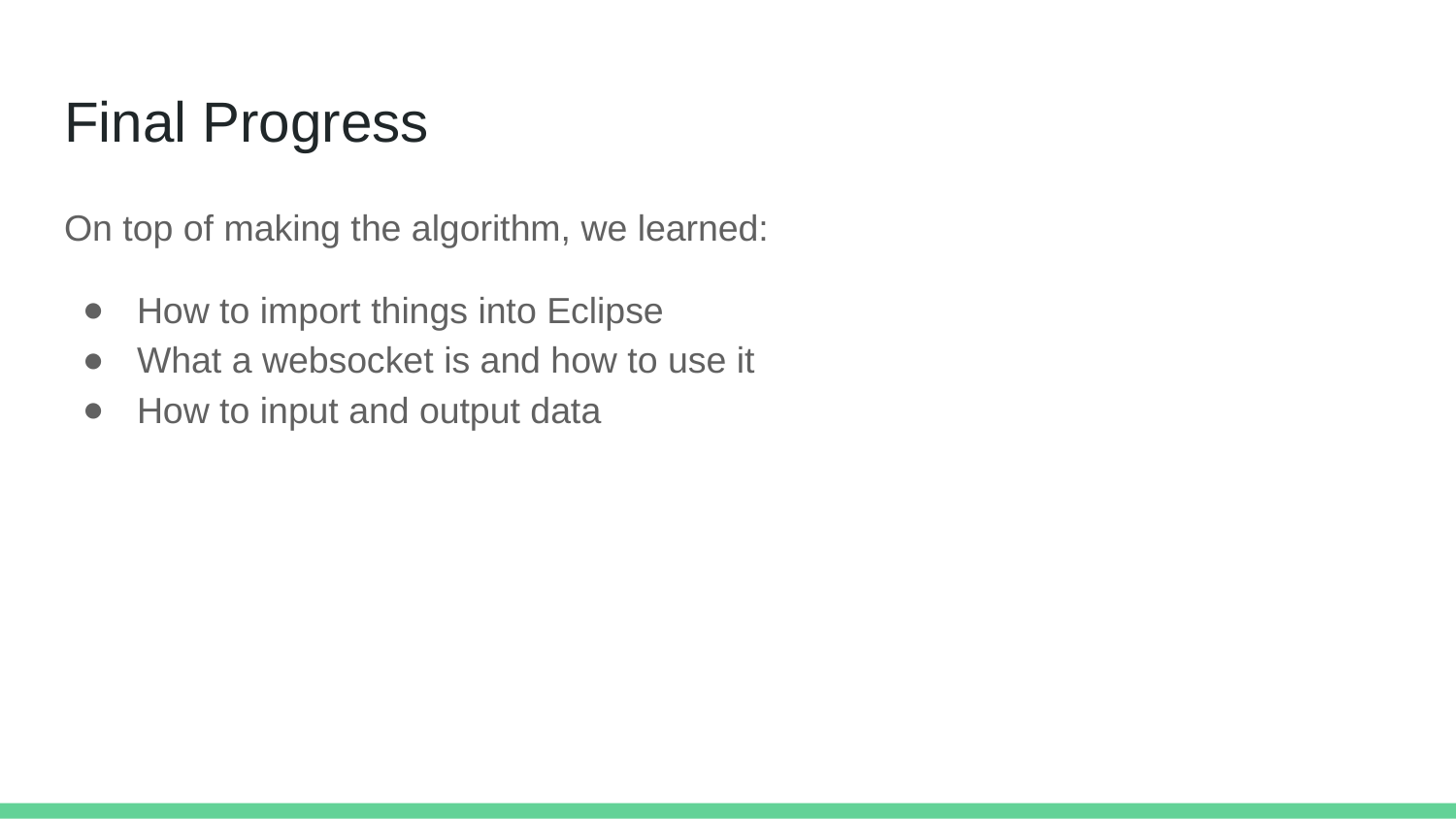

# Final Progress
On top of making the algorithm, we learned:
How to import things into Eclipse
What a websocket is and how to use it
How to input and output data